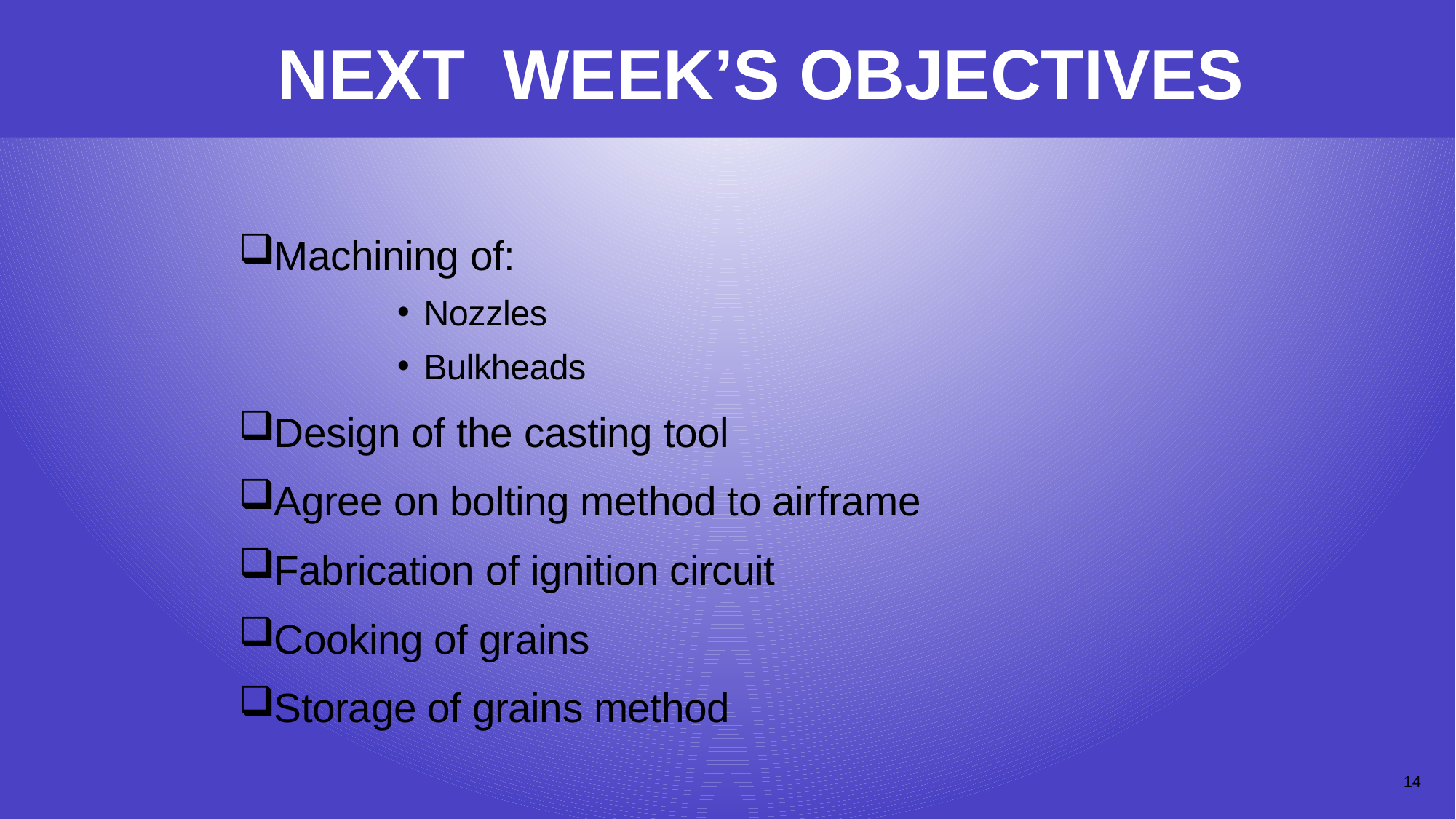

# NEXT  WEEK’S OBJECTIVES
Machining of:
Nozzles
Bulkheads
Design of the casting tool
Agree on bolting method to airframe
Fabrication of ignition circuit
Cooking of grains
Storage of grains method

14